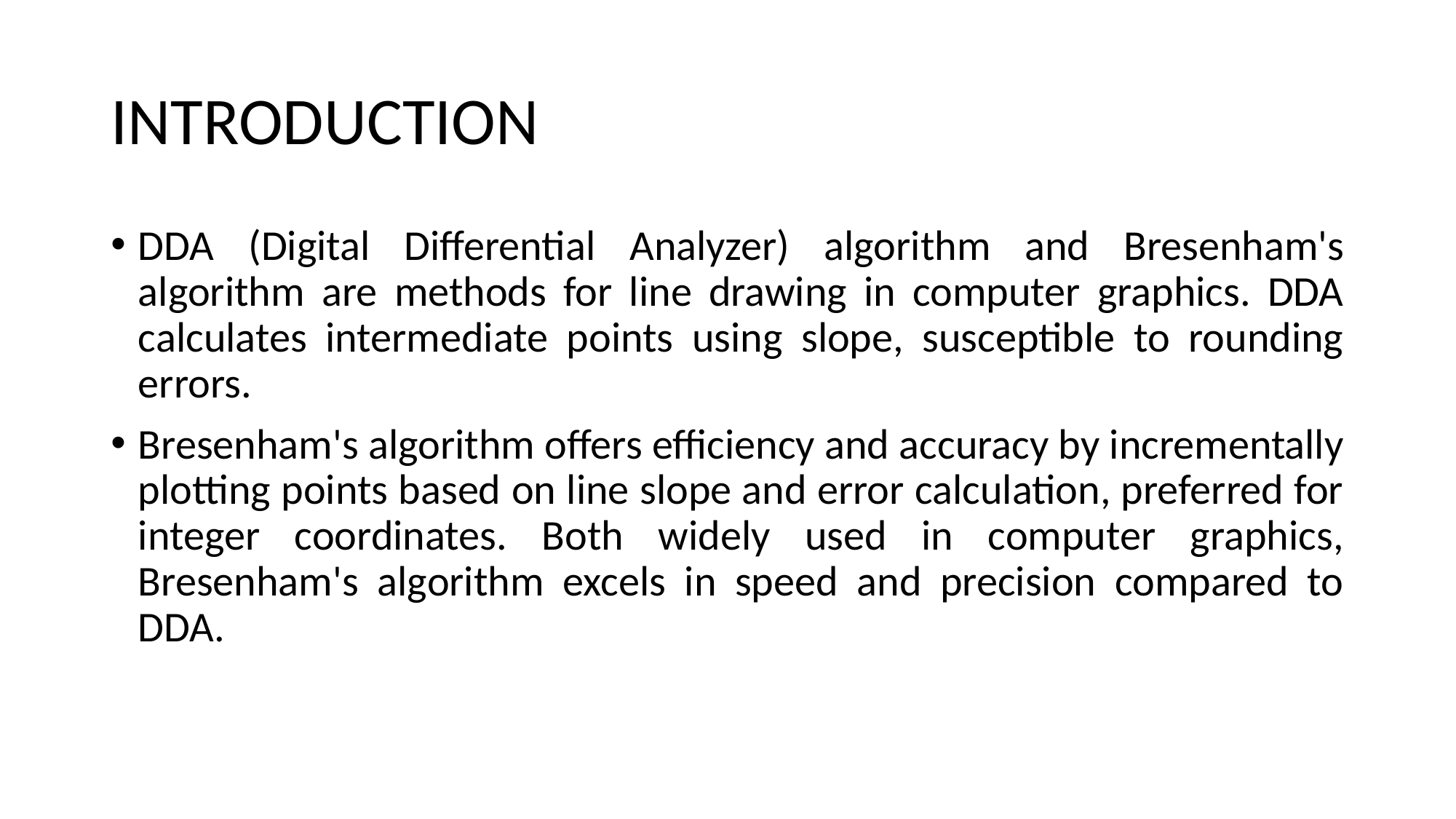

# INTRODUCTION
DDA (Digital Differential Analyzer) algorithm and Bresenham's algorithm are methods for line drawing in computer graphics. DDA calculates intermediate points using slope, susceptible to rounding errors.
Bresenham's algorithm offers efficiency and accuracy by incrementally plotting points based on line slope and error calculation, preferred for integer coordinates. Both widely used in computer graphics, Bresenham's algorithm excels in speed and precision compared to DDA.